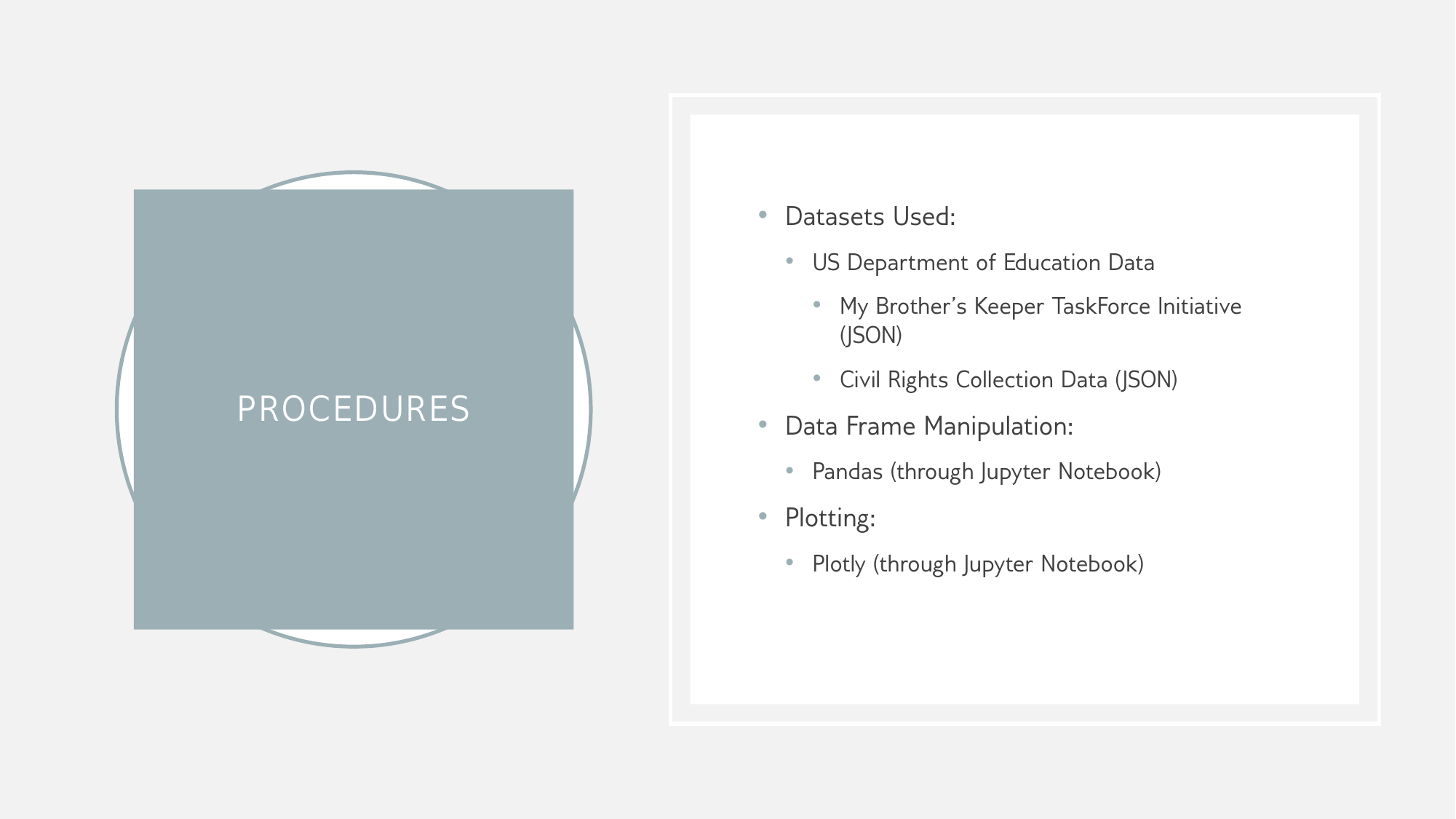

Datasets Used:
US Department of Education Data
My Brother’s Keeper TaskForce Initiative (JSON)
Civil Rights Collection Data (JSON)
Data Frame Manipulation:
Pandas (through Jupyter Notebook)
Plotting:
Plotly (through Jupyter Notebook)

# procedures